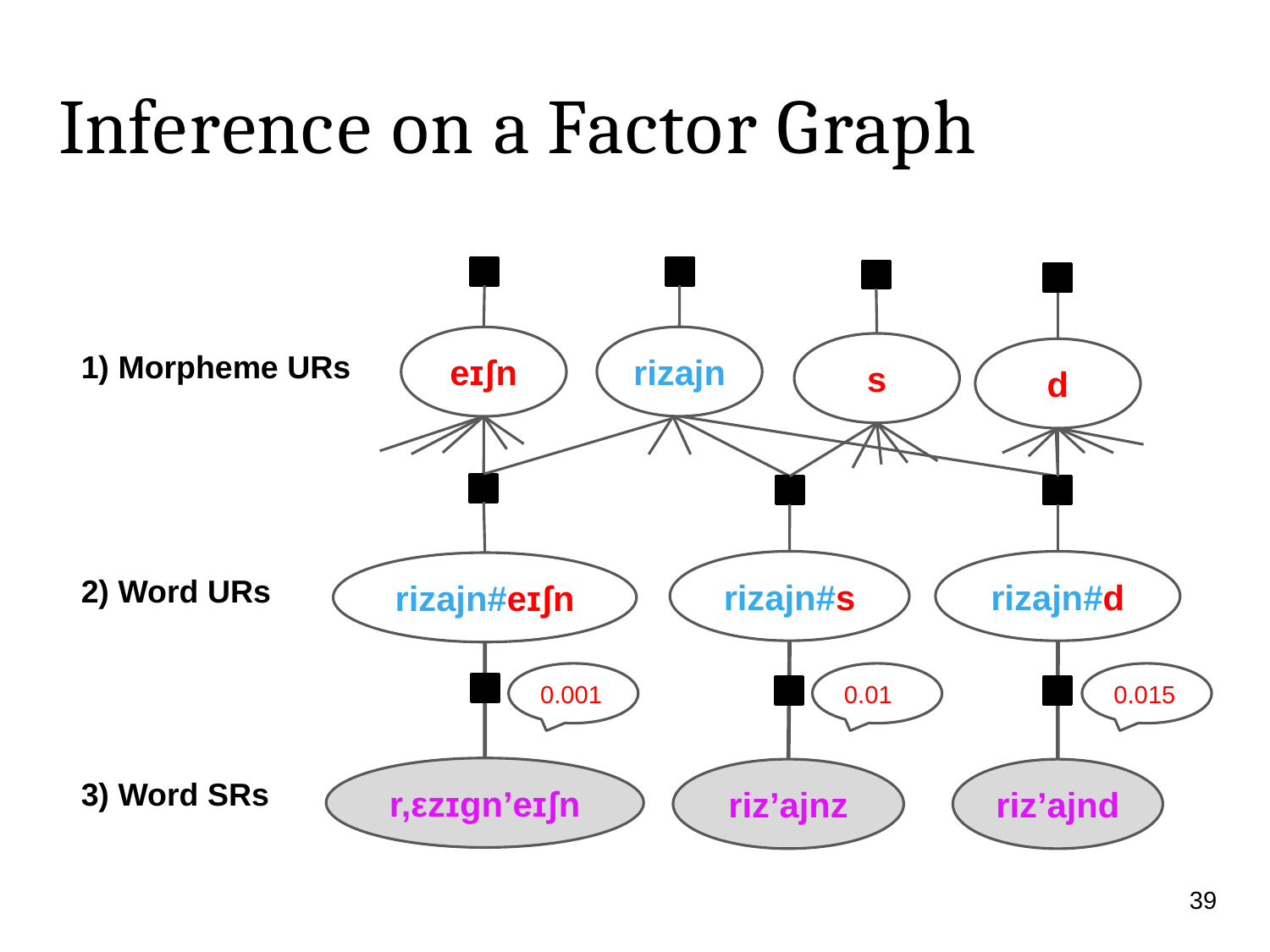

# Inference on a Factor Graph

rizajn
eɪʃn
s
d
1) Morpheme URs

rizajn#s
rizajn#d
rizajn#eɪʃn
2) Word URs
0.001
0.01
0.015

r,εzɪgn’eɪʃn
riz’ajnz
riz’ajnd
3) Word SRs
39